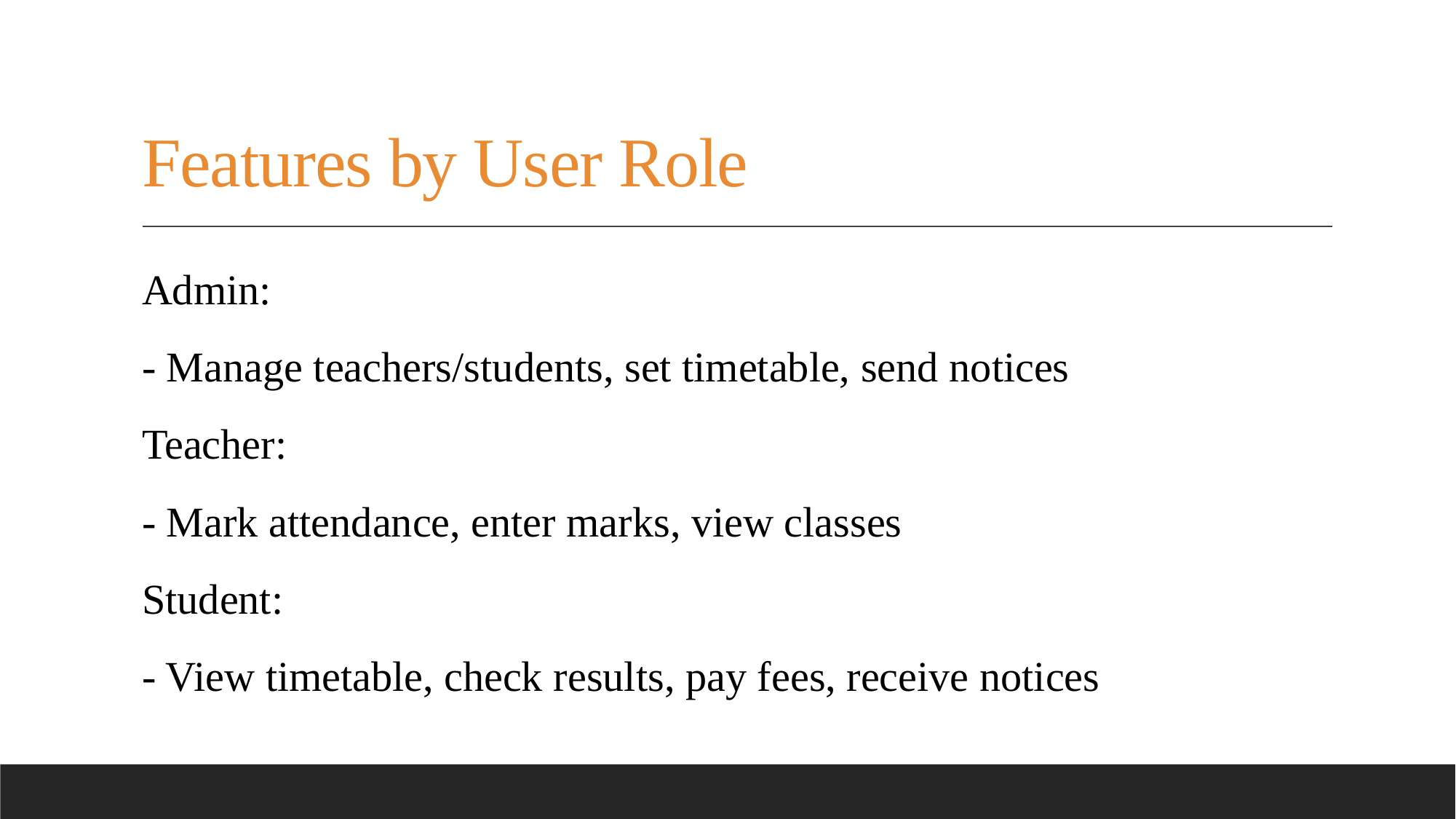

# Features by User Role
Admin:
- Manage teachers/students, set timetable, send notices
Teacher:
- Mark attendance, enter marks, view classes
Student:
- View timetable, check results, pay fees, receive notices